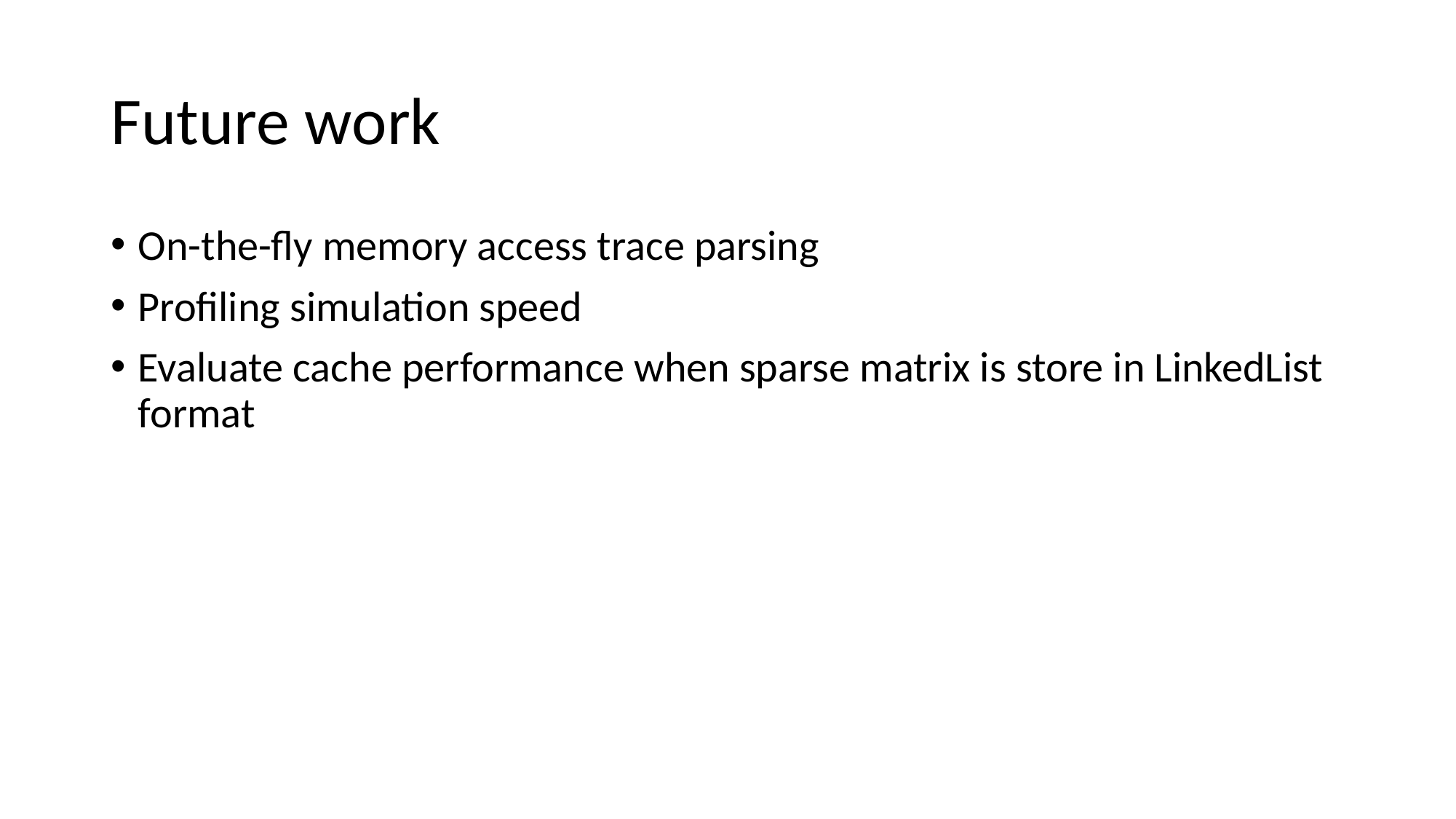

# Future work
On-the-fly memory access trace parsing
Profiling simulation speed
Evaluate cache performance when sparse matrix is store in LinkedList format